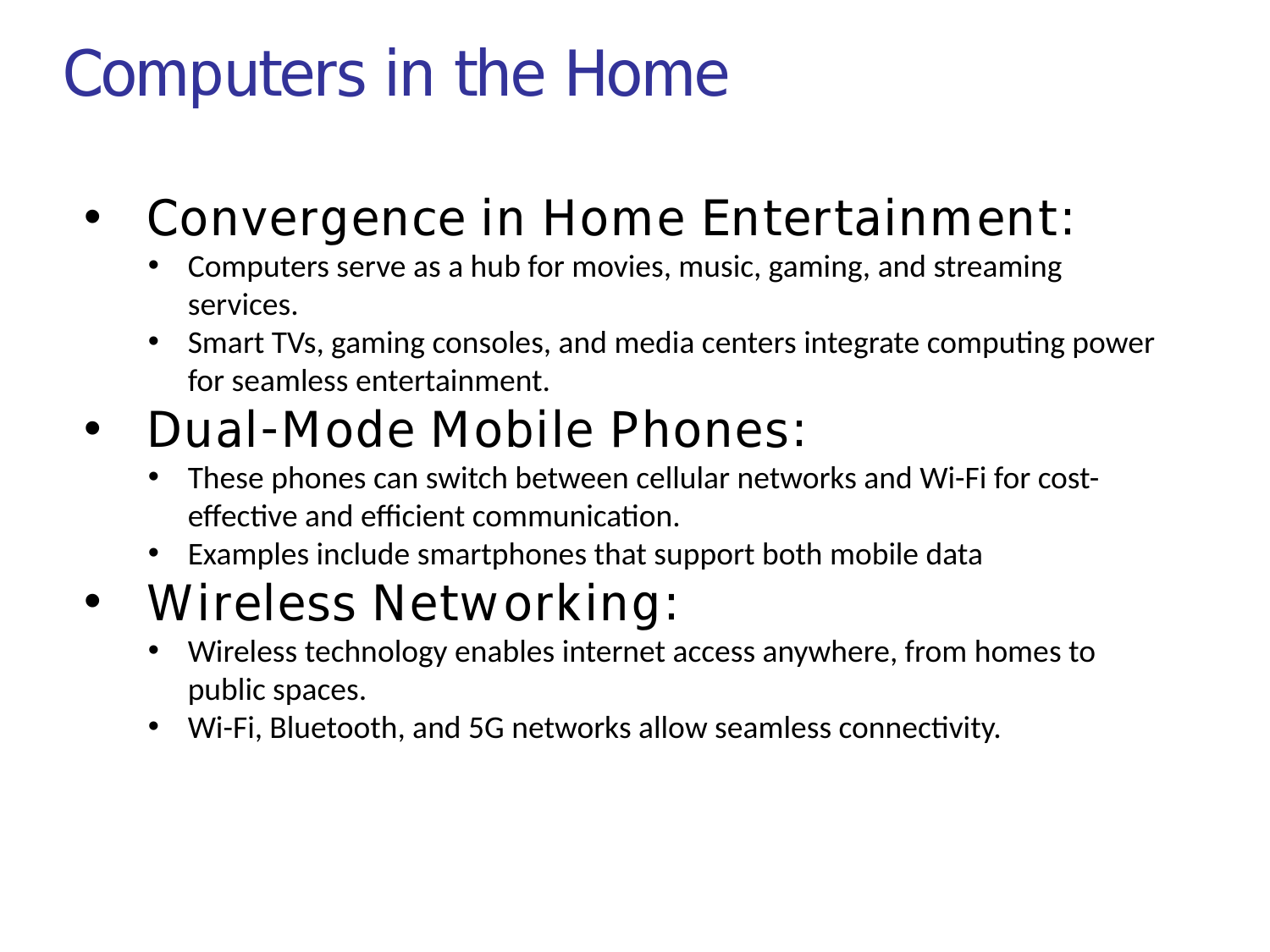

Computers in the Home

Convergence in Home Entertainment:
Computers serve as a hub for movies, music, gaming, and streaming services.
Smart TVs, gaming consoles, and media centers integrate computing power for seamless entertainment.
Dual-Mode Mobile Phones:
These phones can switch between cellular networks and Wi-Fi for cost-effective and efficient communication.
Examples include smartphones that support both mobile data
Wireless Networking:
Wireless technology enables internet access anywhere, from homes to public spaces.
Wi-Fi, Bluetooth, and 5G networks allow seamless connectivity.

11